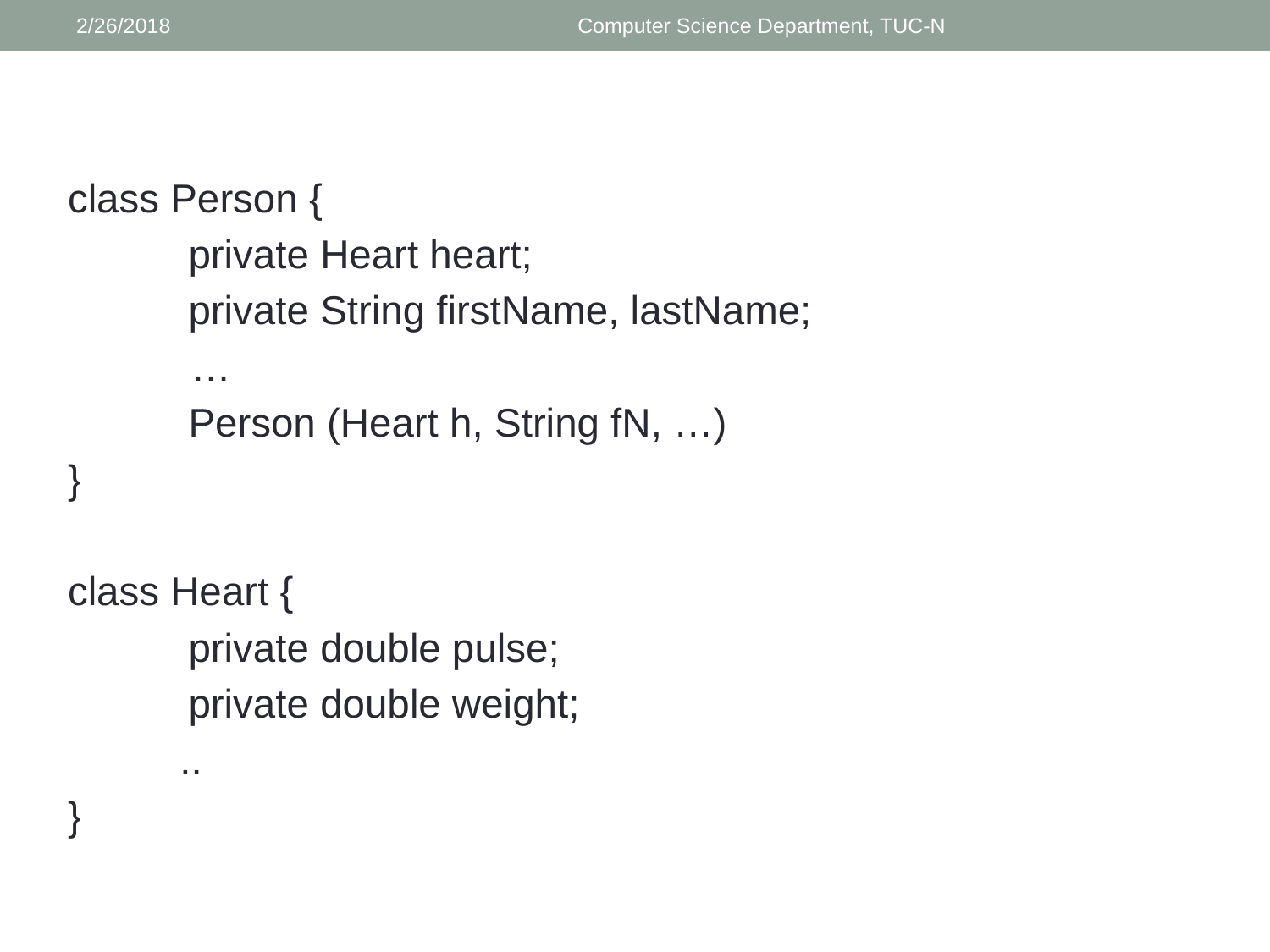

2/26/2018
Computer Science Department, TUC-N
#
class Person {
	private Heart heart;
	private String firstName, lastName;
           …
	Person (Heart h, String fN, …)
}

class Heart {
	private double pulse;
	private double weight;
          ..
}